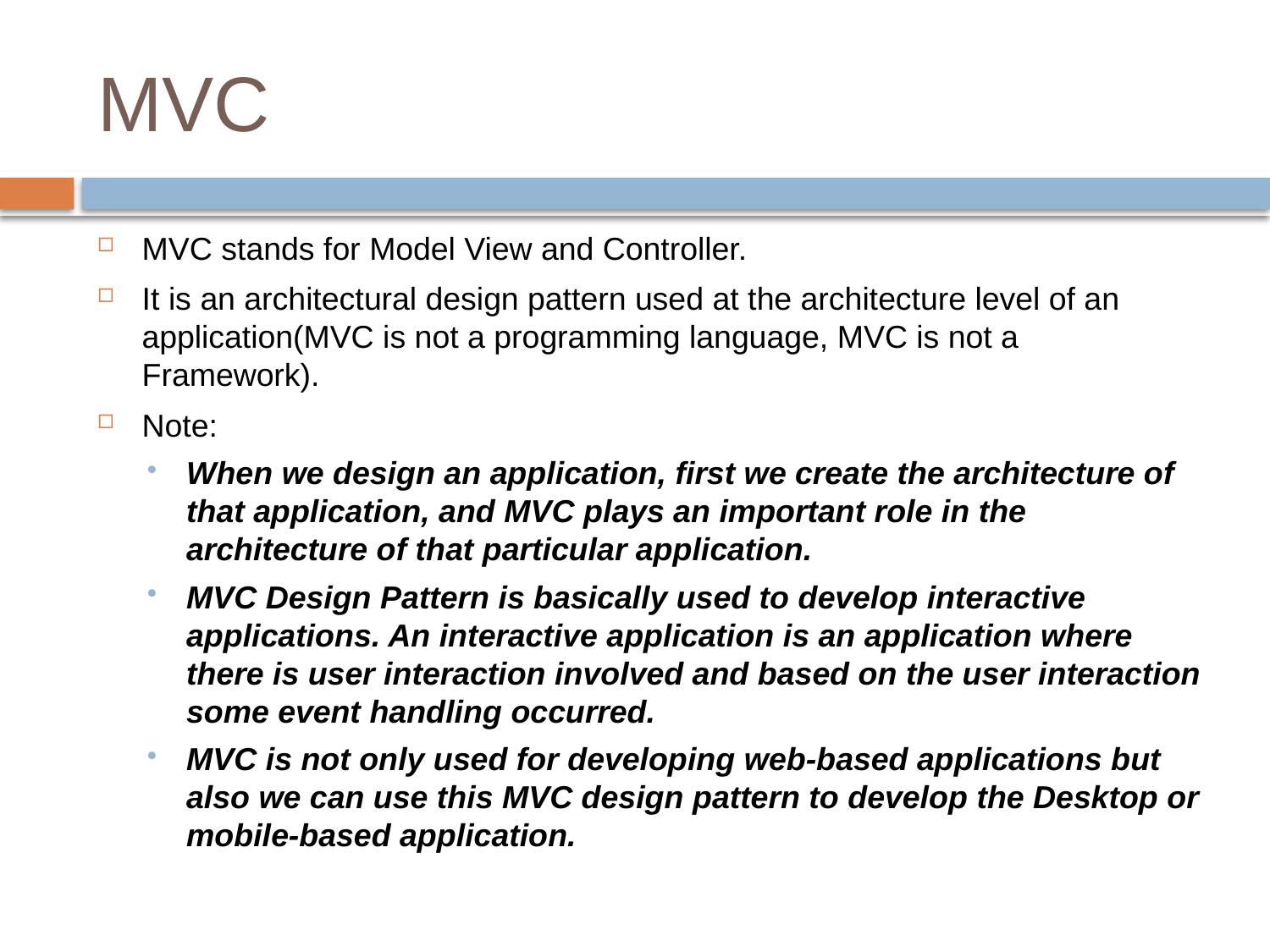

# MVC
MVC stands for Model View and Controller.
It is an architectural design pattern used at the architecture level of an application(MVC is not a programming language, MVC is not a Framework).
Note:
When we design an application, first we create the architecture of that application, and MVC plays an important role in the architecture of that particular application.
MVC Design Pattern is basically used to develop interactive applications. An interactive application is an application where there is user interaction involved and based on the user interaction some event handling occurred.
MVC is not only used for developing web-based applications but also we can use this MVC design pattern to develop the Desktop or mobile-based application.